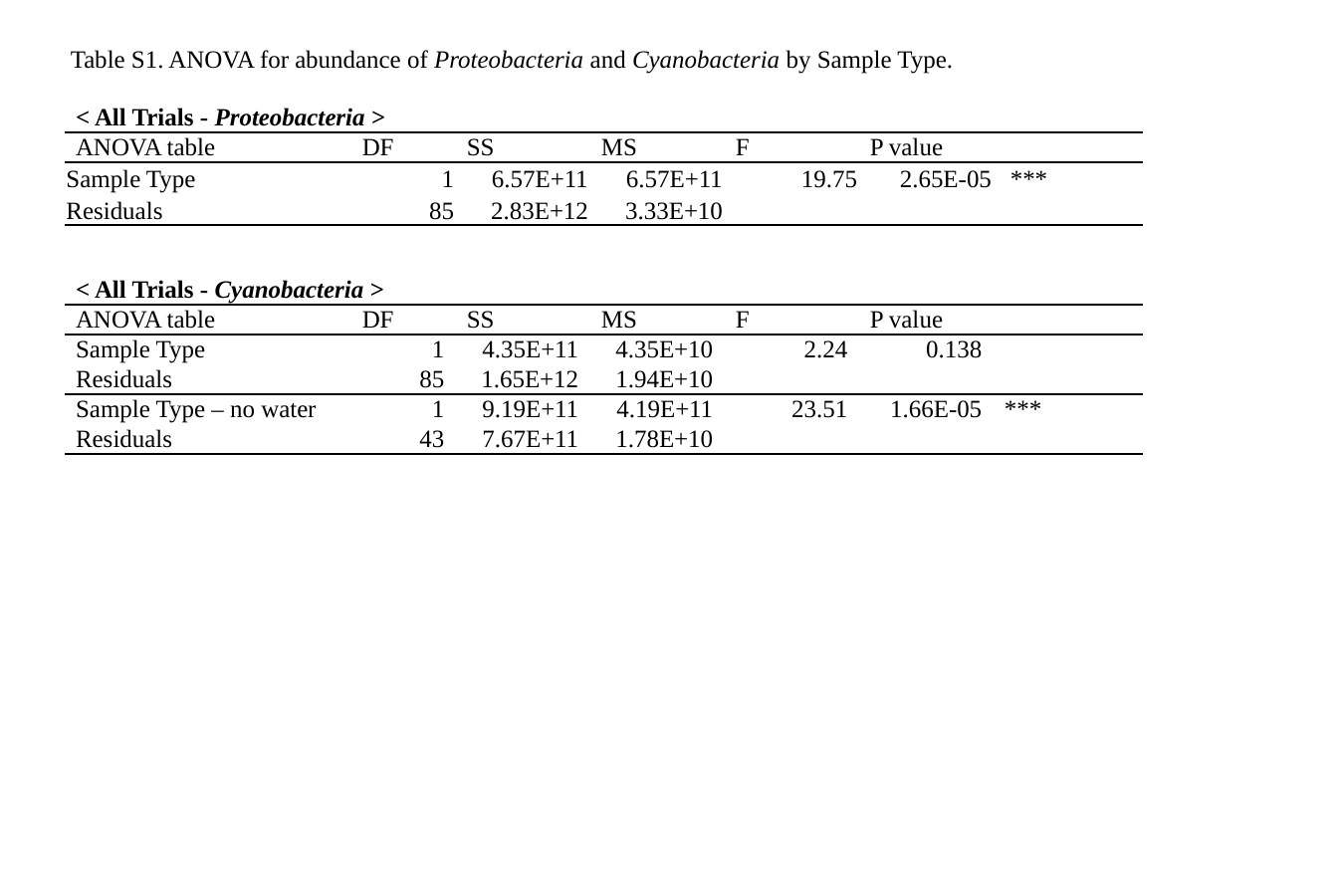

Table S1. ANOVA for abundance of Proteobacteria and Cyanobacteria by Sample Type.
| < All Trials - Proteobacteria > |  |  |  |  |  |  |
| --- | --- | --- | --- | --- | --- | --- |
| ANOVA table | DF | SS | MS | F | P value |  |
| Sample Type | 1 | 6.57E+11 | 6.57E+11 | 19.75 | 2.65E-05 | \*\*\* |
| Residuals | 85 | 2.83E+12 | 3.33E+10 |  |  |  |
| < All Trials - Cyanobacteria > |  |  |  |  |  |  |
| --- | --- | --- | --- | --- | --- | --- |
| ANOVA table | DF | SS | MS | F | P value |  |
| Sample Type | 1 | 4.35E+11 | 4.35E+10 | 2.24 | 0.138 |  |
| Residuals | 85 | 1.65E+12 | 1.94E+10 |  |  |  |
| Sample Type – no water | 1 | 9.19E+11 | 4.19E+11 | 23.51 | 1.66E-05 | \*\*\* |
| Residuals | 43 | 7.67E+11 | 1.78E+10 |  |  |  |